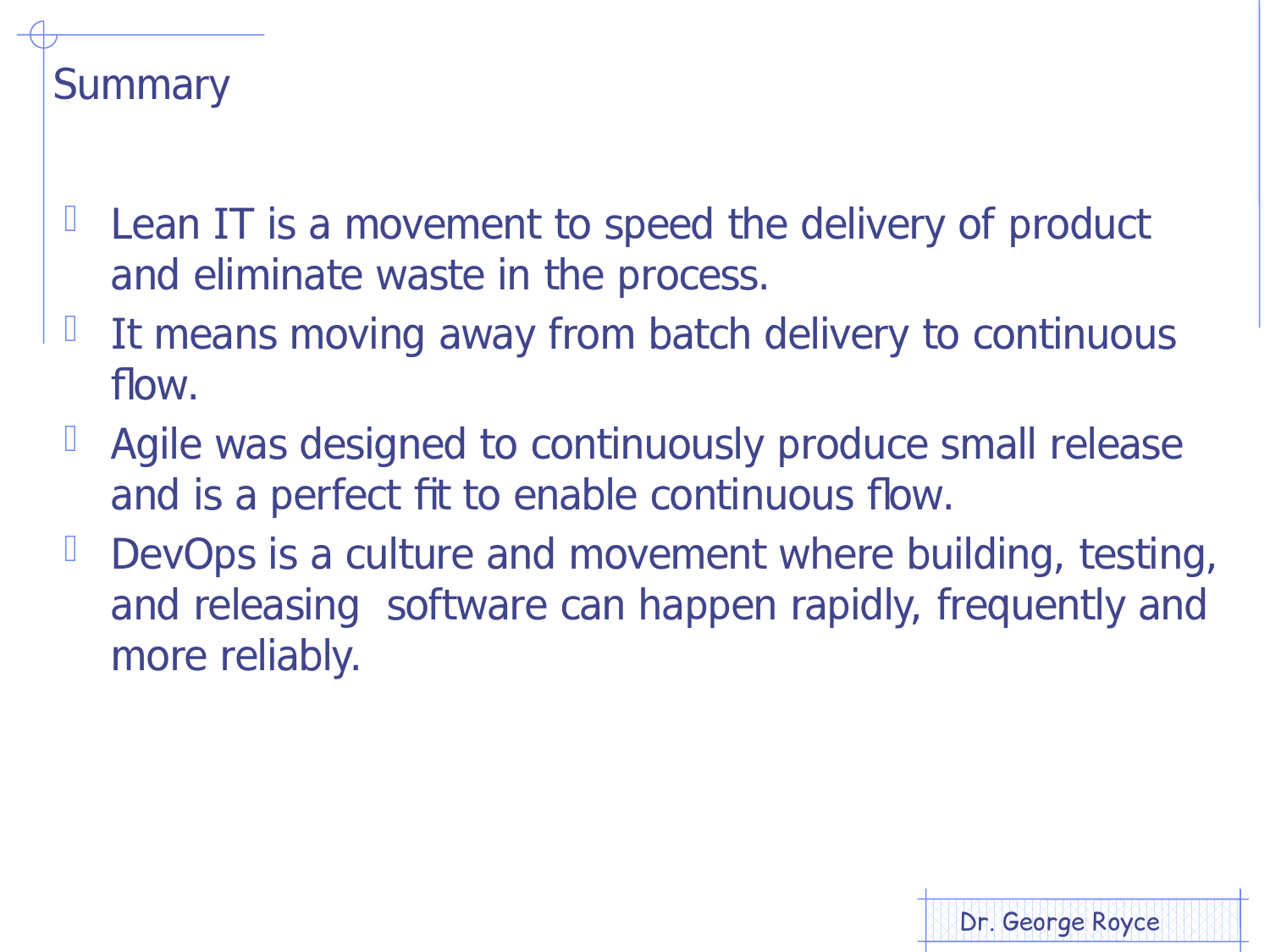

# Summary
Lean IT is a movement to speed the delivery of product and eliminate waste in the process.
It means moving away from batch delivery to continuous flow.
Agile was designed to continuously produce small release and is a perfect fit to enable continuous flow.
DevOps is a culture and movement where building, testing, and releasing  software can happen rapidly, frequently and more reliably.
Dr. George Royce